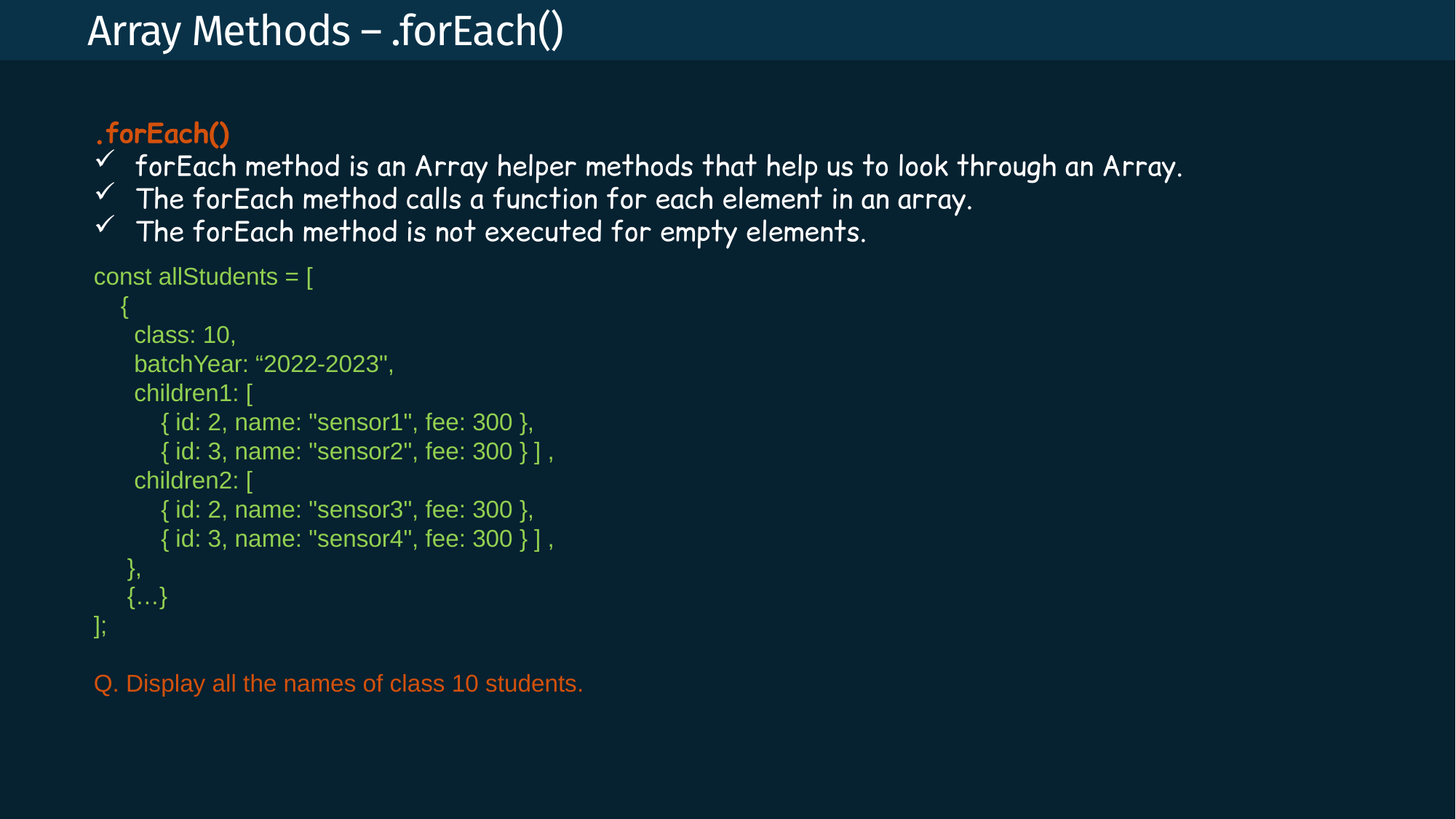

# Array Methods – .forEach()
.forEach()
forEach method is an Array helper methods that help us to look through an Array.
The forEach method calls a function for each element in an array.
The forEach method is not executed for empty elements.
const allStudents = [
    {
      class: 10,
      batchYear: “2022-2023",
      children1: [
          { id: 2, name: "sensor1", fee: 300 },
          { id: 3, name: "sensor2", fee: 300 } ] ,
      children2: [
          { id: 2, name: "sensor3", fee: 300 },
          { id: 3, name: "sensor4", fee: 300 } ] ,
     },
     {…}
];

Q. Display all the names of class 10 students.